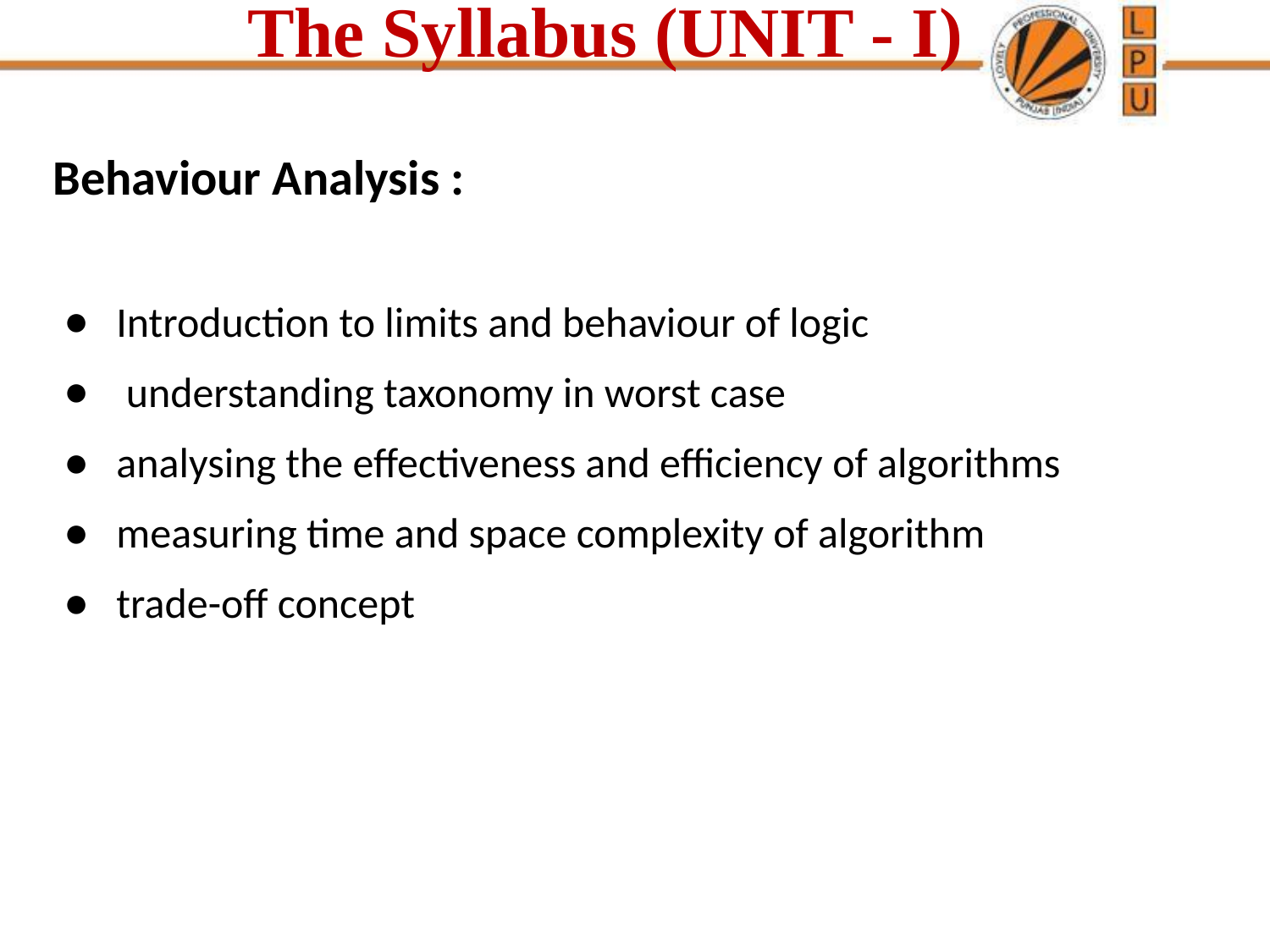

# The Syllabus (UNIT - I)
Behaviour Analysis :

Introduction to limits and behaviour of logic
 understanding taxonomy in worst case
analysing the effectiveness and efficiency of algorithms
measuring time and space complexity of algorithm
trade-off concept